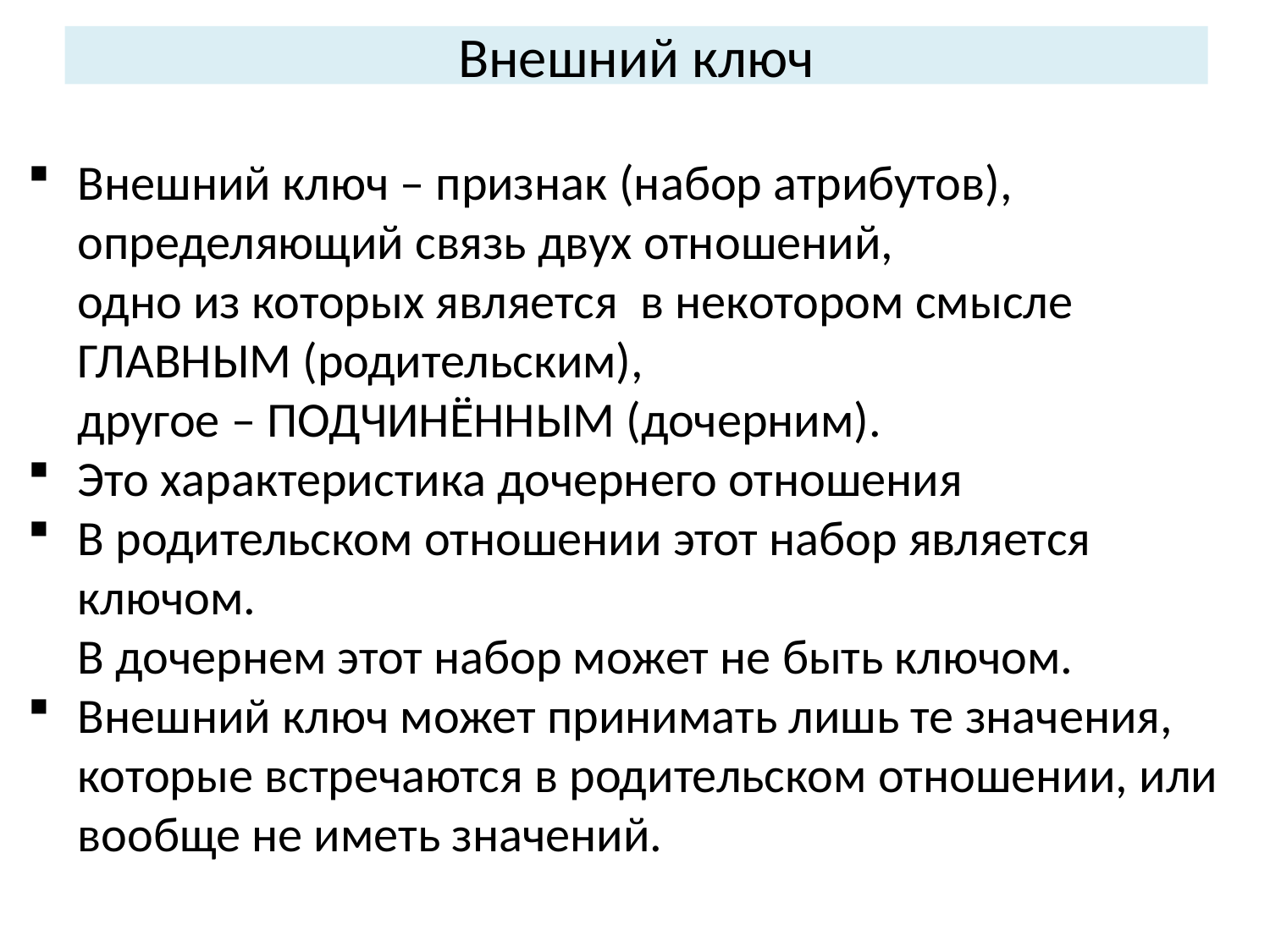

# Внешний ключ
Внешний ключ – признак (набор атрибутов), определяющий связь двух отношений,
одно из которых является  в некотором смысле ГЛАВНЫМ (родительским),
другое – ПОДЧИНЁННЫМ (дочерним).
Это характеристика дочернего отношения
В родительском отношении этот набор является ключом.
В дочернем этот набор может не быть ключом.
Внешний ключ может принимать лишь те значения, которые встречаются в родительском отношении, или вообще не иметь значений.